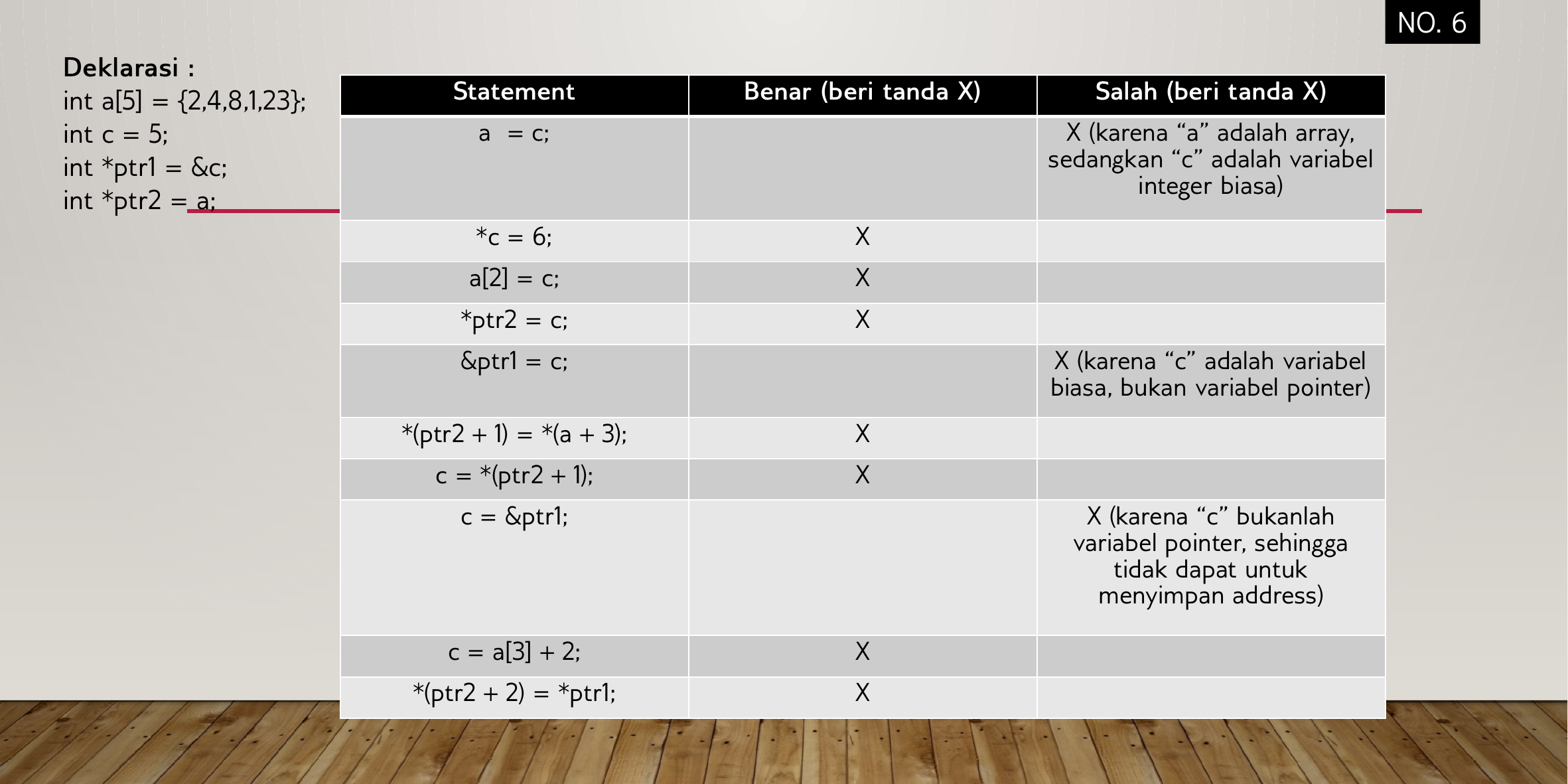

NO. 6
Deklarasi :
int a[5] = {2,4,8,1,23};
int c = 5;
int *ptr1 = &c;
int *ptr2 = a;
| Statement | Benar (beri tanda X) | Salah (beri tanda X) |
| --- | --- | --- |
| a = c; |  | X (karena “a” adalah array, sedangkan “c” adalah variabel integer biasa) |
| \*c = 6; | X |  |
| a[2] = c; | X |  |
| \*ptr2 = c; | X |  |
| &ptr1 = c; |  | X (karena “c” adalah variabel biasa, bukan variabel pointer) |
| \*(ptr2 + 1) = \*(a + 3); | X |  |
| c = \*(ptr2 + 1); | X |  |
| c = &ptr1; |  | X (karena “c” bukanlah variabel pointer, sehingga tidak dapat untuk menyimpan address) |
| c = a[3] + 2; | X |  |
| \*(ptr2 + 2) = \*ptr1; | X |  |